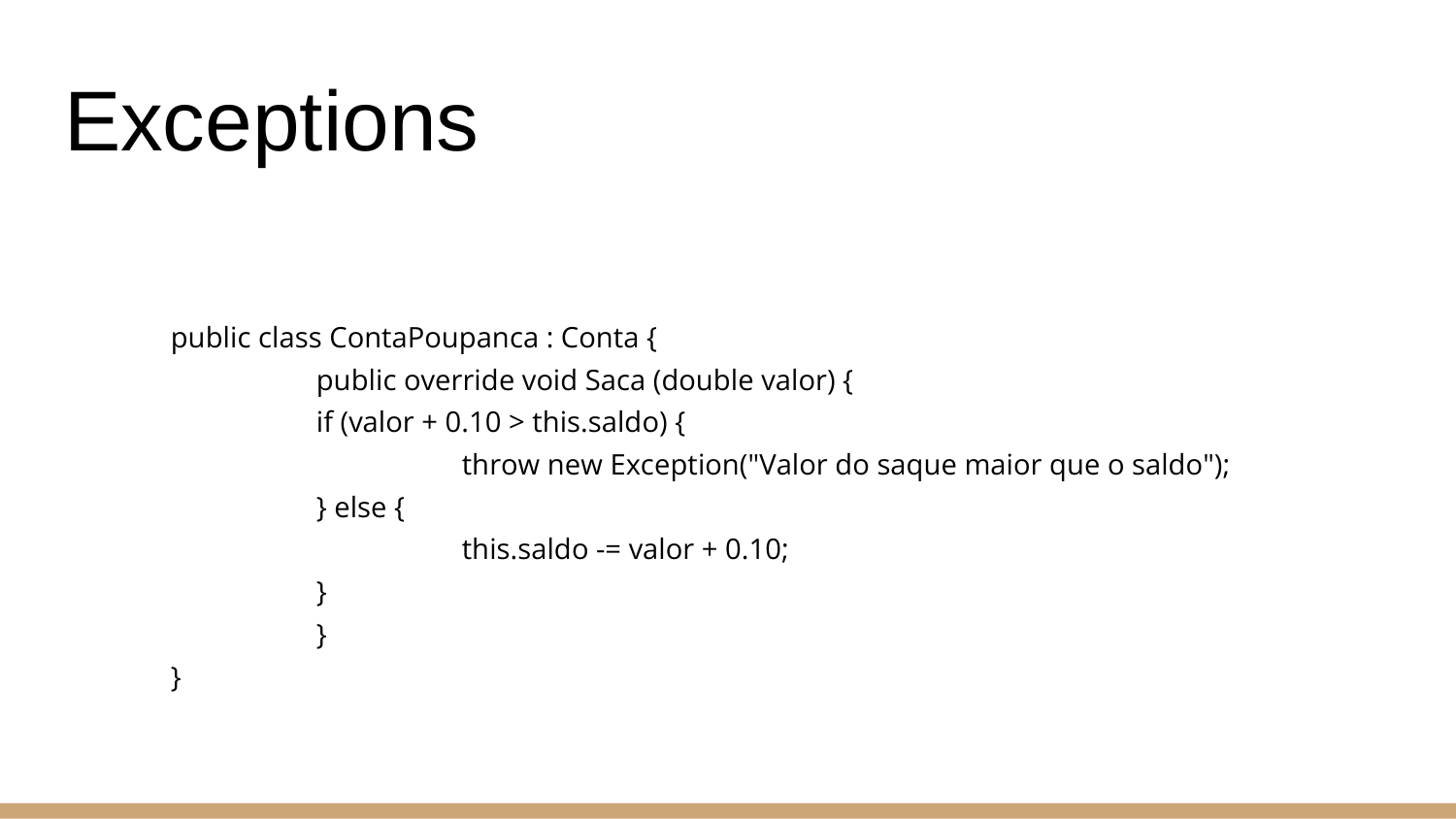

# Exceptions
public class ContaPoupanca : Conta {
	public override void Saca (double valor) {
 	if (valor + 0.10 > this.saldo) {
 		throw new Exception("Valor do saque maior que o saldo");
	} else {
		this.saldo -= valor + 0.10;
	}
 	}
}